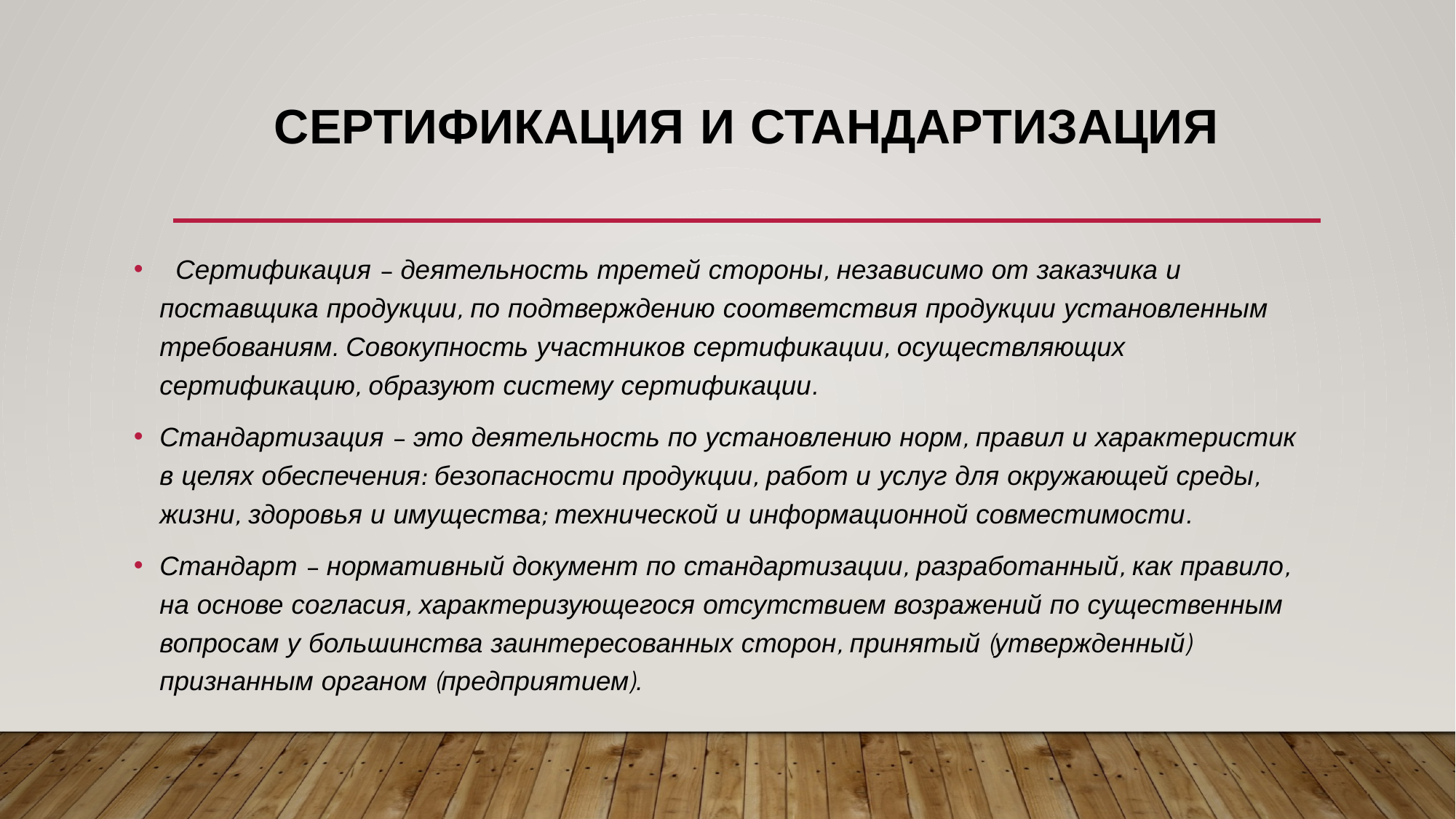

# Сертификация и стандартизация
  Сертификация – деятельность третей стороны, независимо от заказчика и поставщика продукции, по подтверждению соответствия продукции установленным требованиям. Совокупность участников сертификации, осуществляющих сертификацию, образуют систему сертификации.
Стандартизация – это деятельность по установлению норм, правил и характеристик в целях обеспечения: безопасности продукции, работ и услуг для окружающей среды, жизни, здоровья и имущества; технической и информационной совместимости.
Стандарт – нормативный документ по стандартизации, разработанный, как правило, на основе согласия, характеризующегося отсутствием возражений по существенным вопросам у большинства заинтересованных сторон, принятый (утвержденный) признанным органом (предприятием).